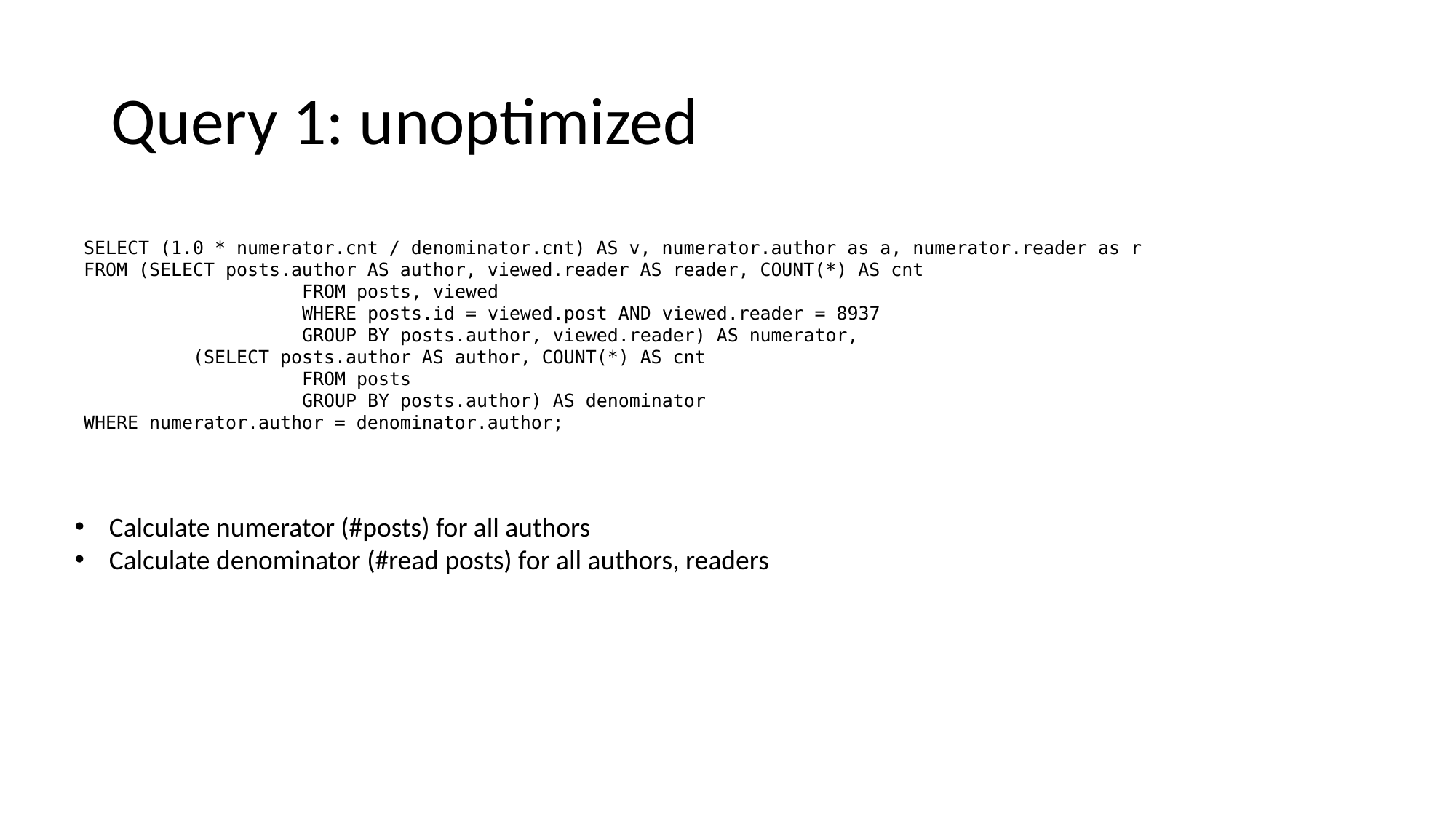

# Query 1: unoptimized
SELECT (1.0 * numerator.cnt / denominator.cnt) AS v, numerator.author as a, numerator.reader as r
FROM (SELECT posts.author AS author, viewed.reader AS reader, COUNT(*) AS cnt
		FROM posts, viewed
		WHERE posts.id = viewed.post AND viewed.reader = 8937
		GROUP BY posts.author, viewed.reader) AS numerator,
	(SELECT posts.author AS author, COUNT(*) AS cnt
		FROM posts
		GROUP BY posts.author) AS denominator
WHERE numerator.author = denominator.author;
Calculate numerator (#posts) for all authors
Calculate denominator (#read posts) for all authors, readers